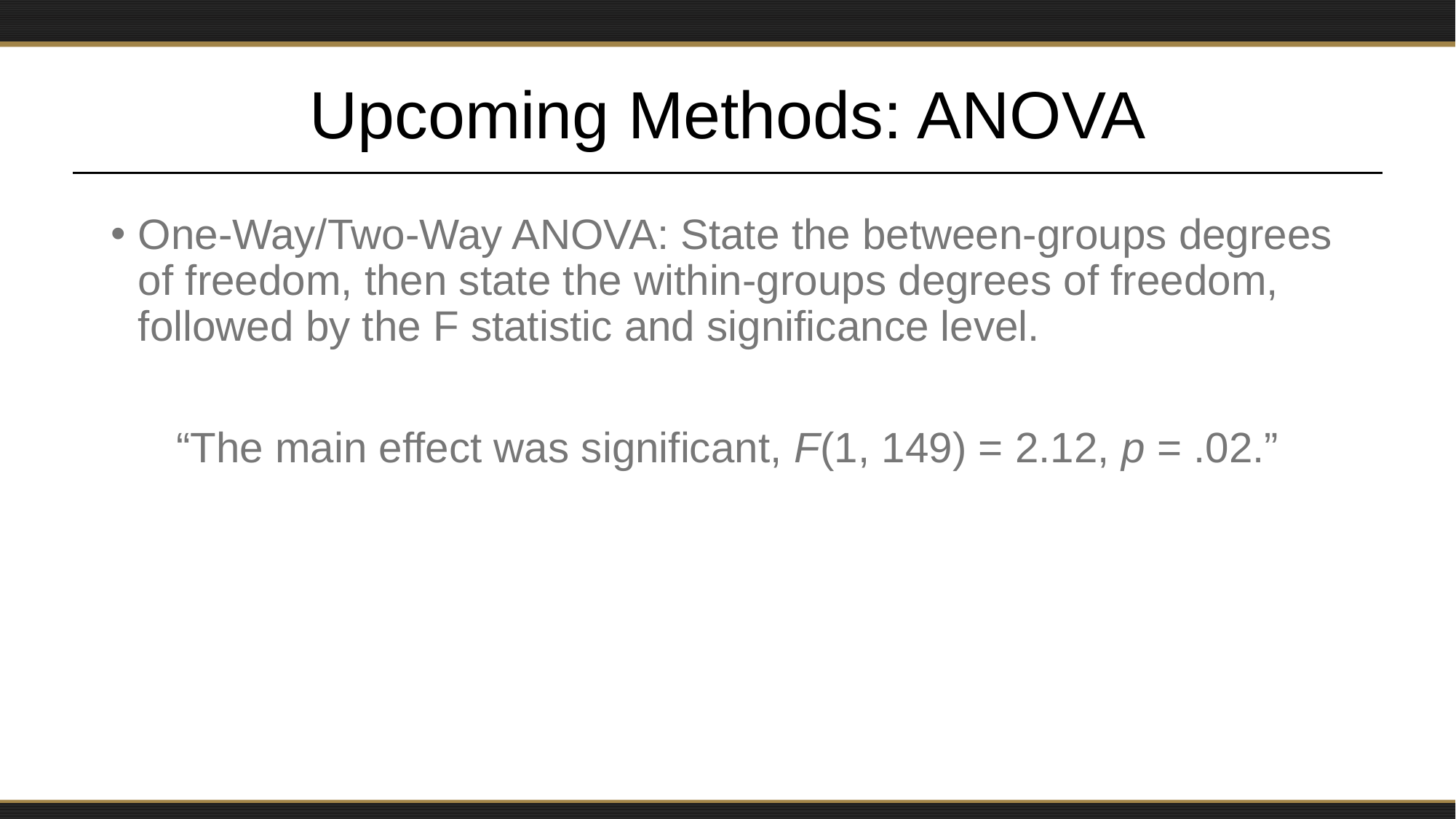

# Upcoming Methods: ANOVA
One-Way/Two-Way ANOVA: State the between-groups degrees of freedom, then state the within-groups degrees of freedom, followed by the F statistic and significance level.

“The main effect was significant, F(1, 149) = 2.12, p = .02.”